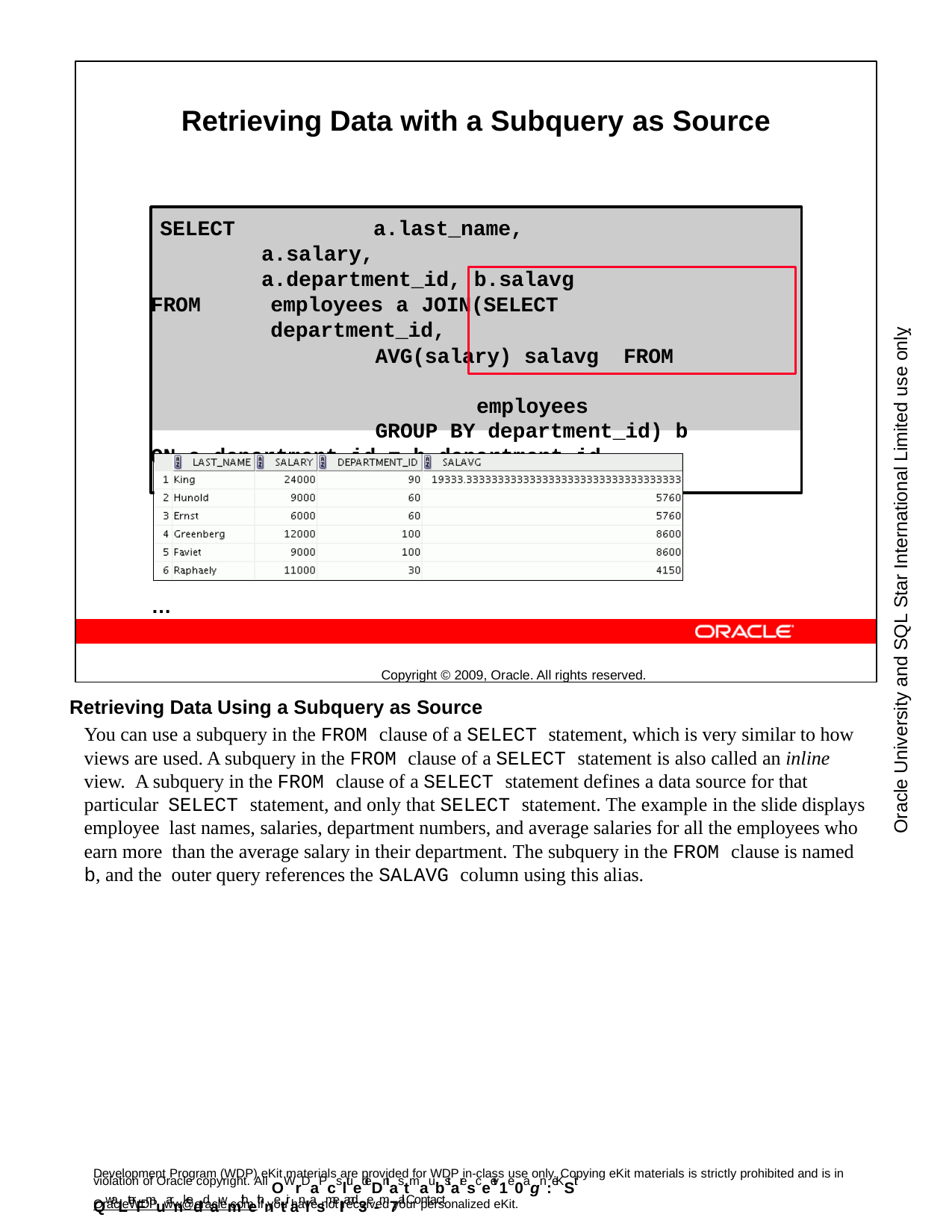

Retrieving Data with a Subquery as Source

…

Copyright © 2009, Oracle. All rights reserved.

SELECT		a.last_name, a.salary,  a.department_id, b.salavg
FROM	employees a JOIN(SELECT	department_id,
AVG(salary) salavg  FROM	employees
GROUP BY department_id) b
ON a.department_id = b.department_id  AND	a.salary > b.salavg;

Oracle University and SQL Star International Limited use onlyฺ

Retrieving Data Using a Subquery as Source
You can use a subquery in the FROM clause of a SELECT statement, which is very similar to how  views are used. A subquery in the FROM clause of a SELECT statement is also called an inline view.  A subquery in the FROM clause of a SELECT statement defines a data source for that particular  SELECT statement, and only that SELECT statement. The example in the slide displays employee  last names, salaries, department numbers, and average salaries for all the employees who earn more  than the average salary in their department. The subquery in the FROM clause is named b, and the  outer query references the SALAVG column using this alias.
Development Program (WDP) eKit materials are provided for WDP in-class use only. Copying eKit materials is strictly prohibited and is in
violation of Oracle copyright. All OWrDaPcsltuedeDntas tmaubstaresceeiv1e0agn :eKSit QwaLterFmuarnkeddawmithethnetiranlasmeIIand3e-m7ail.  Contact
OracleWDP_ww@oracle.com if you have not received your personalized eKit.